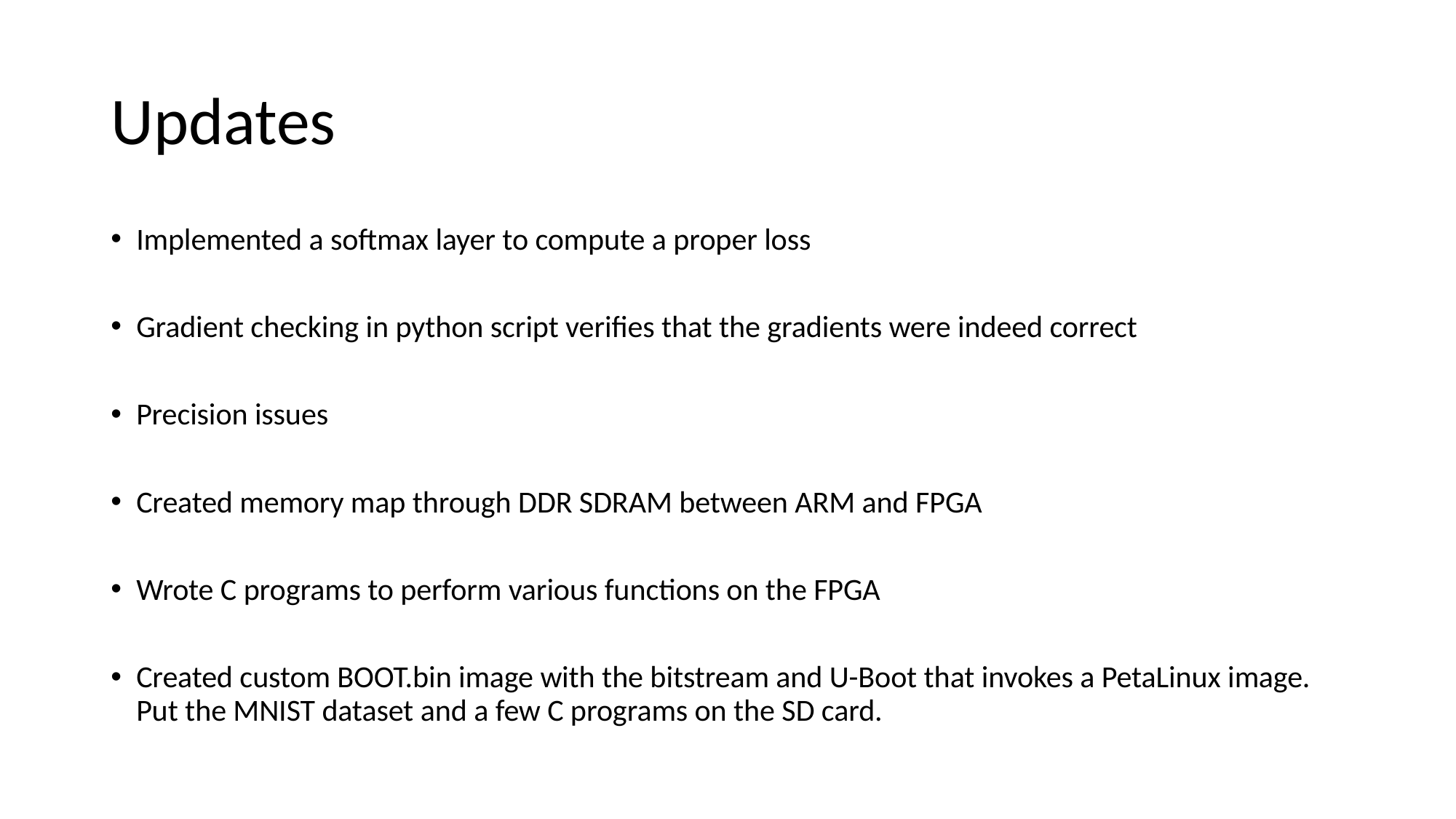

# Updates
Implemented a softmax layer to compute a proper loss

Gradient checking in python script verifies that the gradients were indeed correct

Precision issues

Created memory map through DDR SDRAM between ARM and FPGA

Wrote C programs to perform various functions on the FPGA

Created custom BOOT.bin image with the bitstream and U-Boot that invokes a PetaLinux image. Put the MNIST dataset and a few C programs on the SD card.